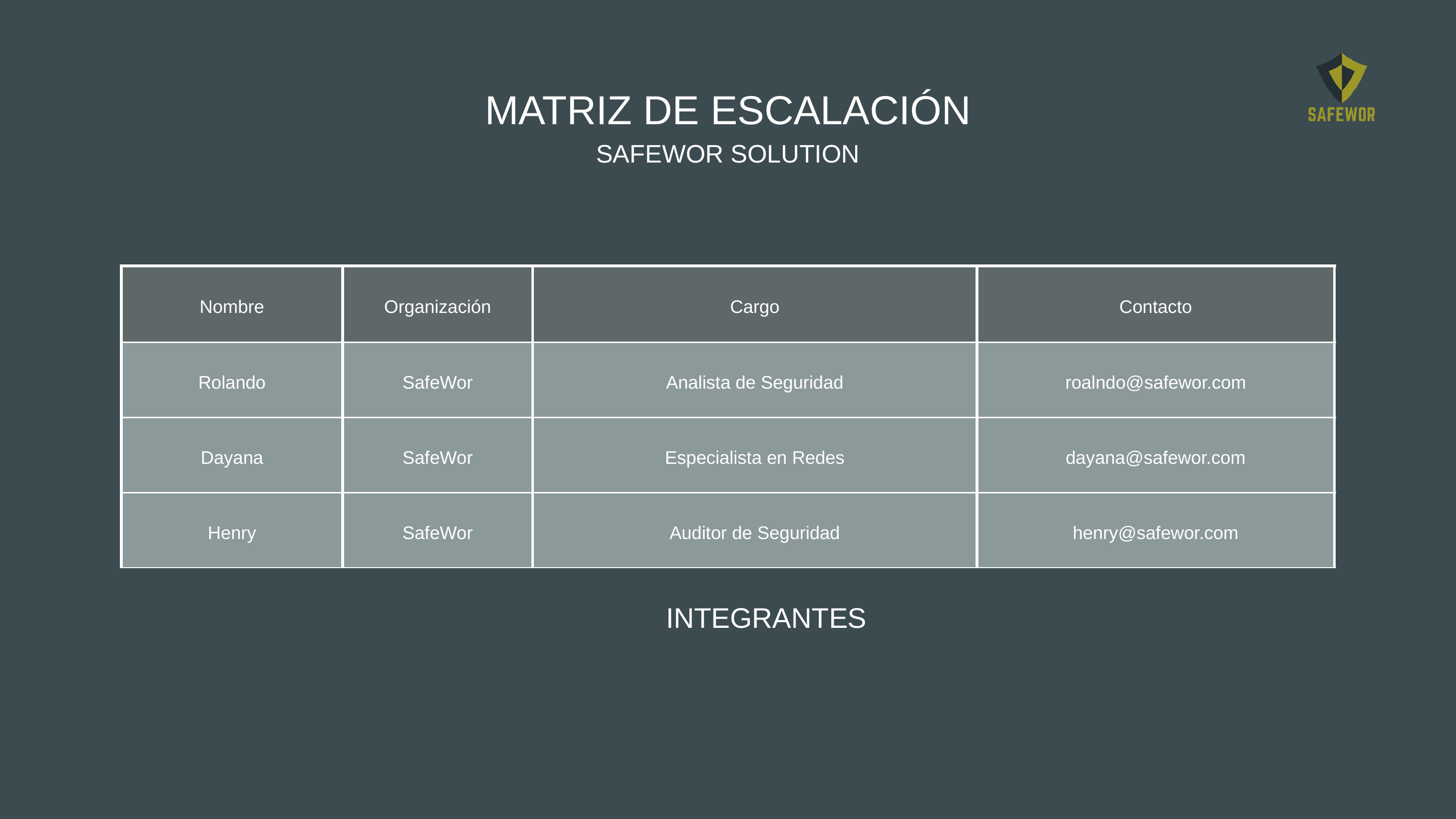

MATRIZ DE ESCALACIÓN
SAFEWOR SOLUTION
| Nombre | Organización | Cargo | Contacto |
| --- | --- | --- | --- |
| Rolando | SafeWor | Analista de Seguridad | roalndo@safewor.com |
| Dayana | SafeWor | Especialista en Redes | dayana@safewor.com |
| Henry | SafeWor | Auditor de Seguridad | henry@safewor.com |
INTEGRANTES